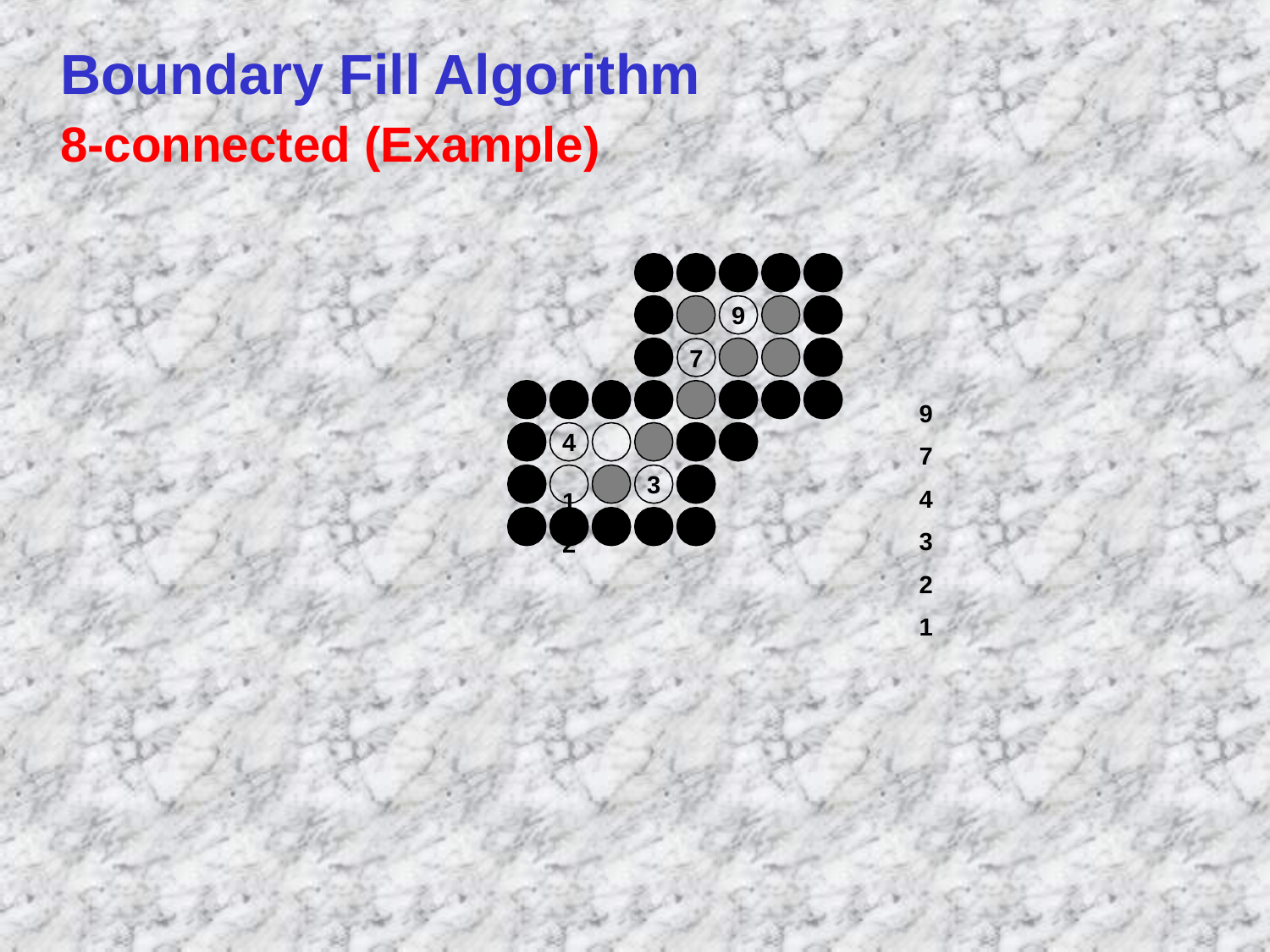

# Boundary Fill Algorithm
8-connected (Example)

9
7

9
7
4
3
2
1
4	1
2

3